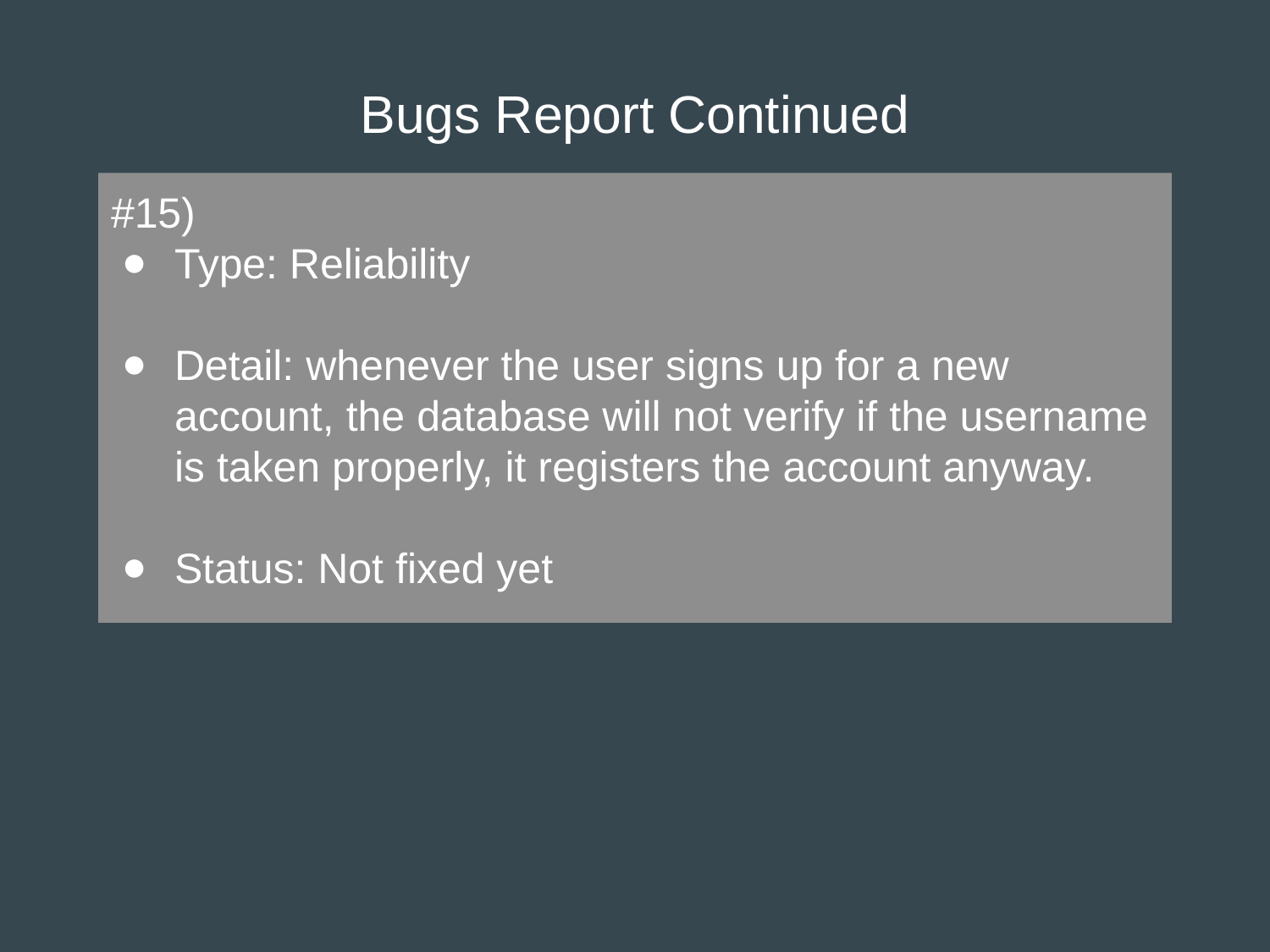

# Bugs Report Continued
#15)
Type: Reliability

Detail: whenever the user signs up for a new account, the database will not verify if the username is taken properly, it registers the account anyway.

Status: Not fixed yet